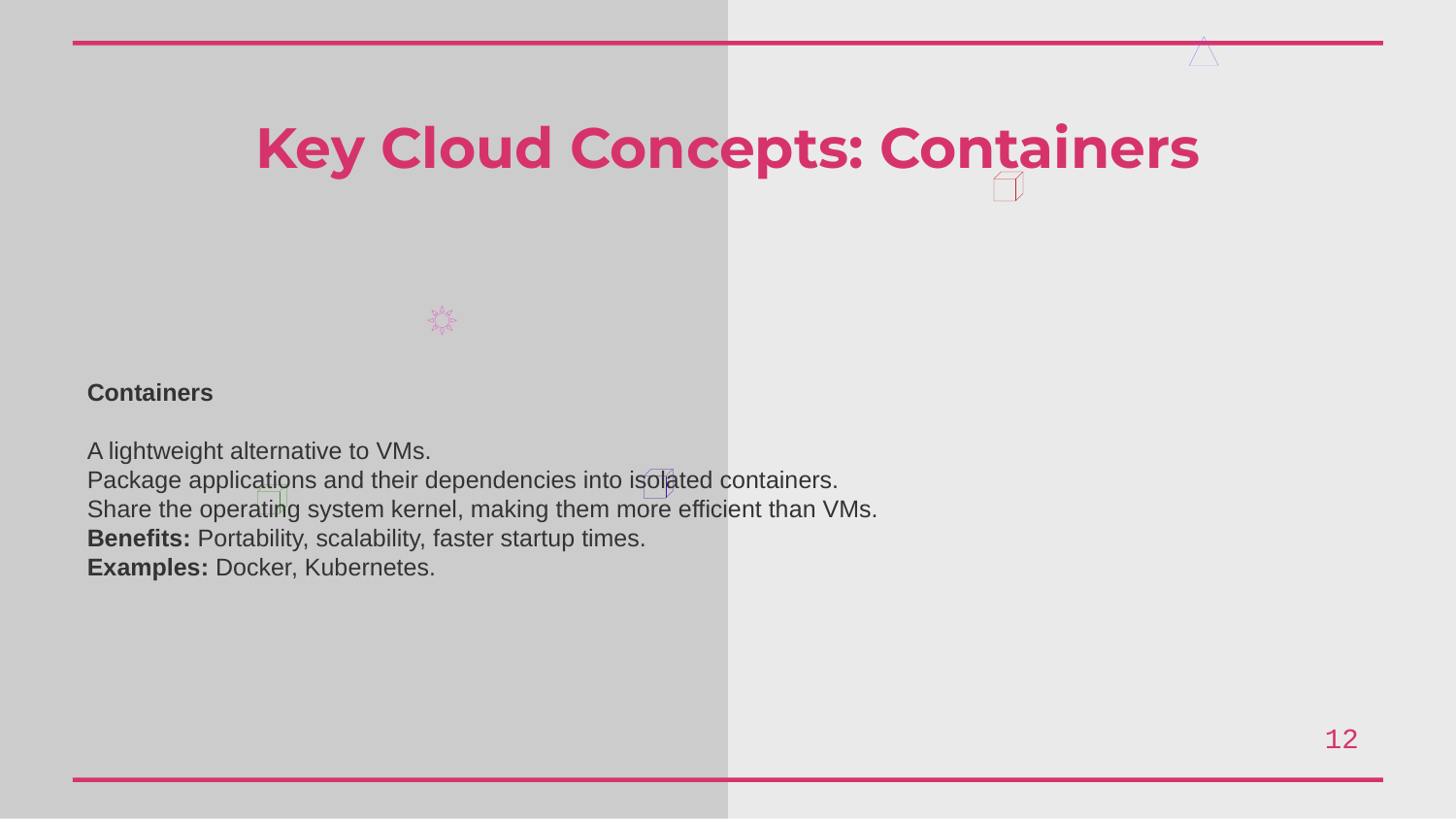

Key Cloud Concepts: Containers

Containers

A lightweight alternative to VMs.
Package applications and their dependencies into isolated containers.
Share the operating system kernel, making them more efficient than VMs.
Benefits: Portability, scalability, faster startup times.
Examples: Docker, Kubernetes.

12